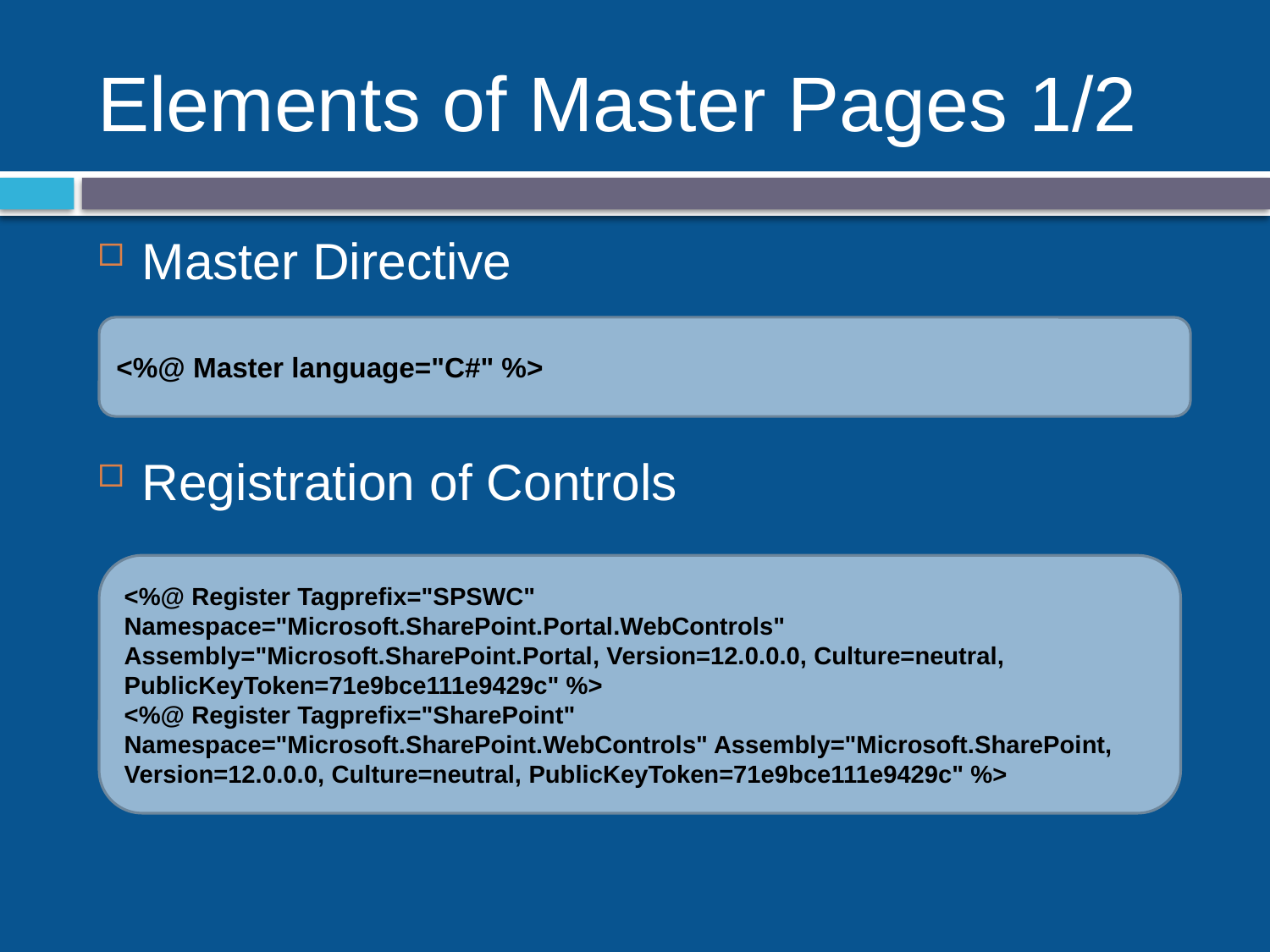

# Elements of Master Pages 1/2
Master Directive

Registration of Controls
<%@ Master language="C#" %>
<%@ Register Tagprefix="SPSWC" Namespace="Microsoft.SharePoint.Portal.WebControls" Assembly="Microsoft.SharePoint.Portal, Version=12.0.0.0, Culture=neutral, PublicKeyToken=71e9bce111e9429c" %>
<%@ Register Tagprefix="SharePoint" Namespace="Microsoft.SharePoint.WebControls" Assembly="Microsoft.SharePoint, Version=12.0.0.0, Culture=neutral, PublicKeyToken=71e9bce111e9429c" %>